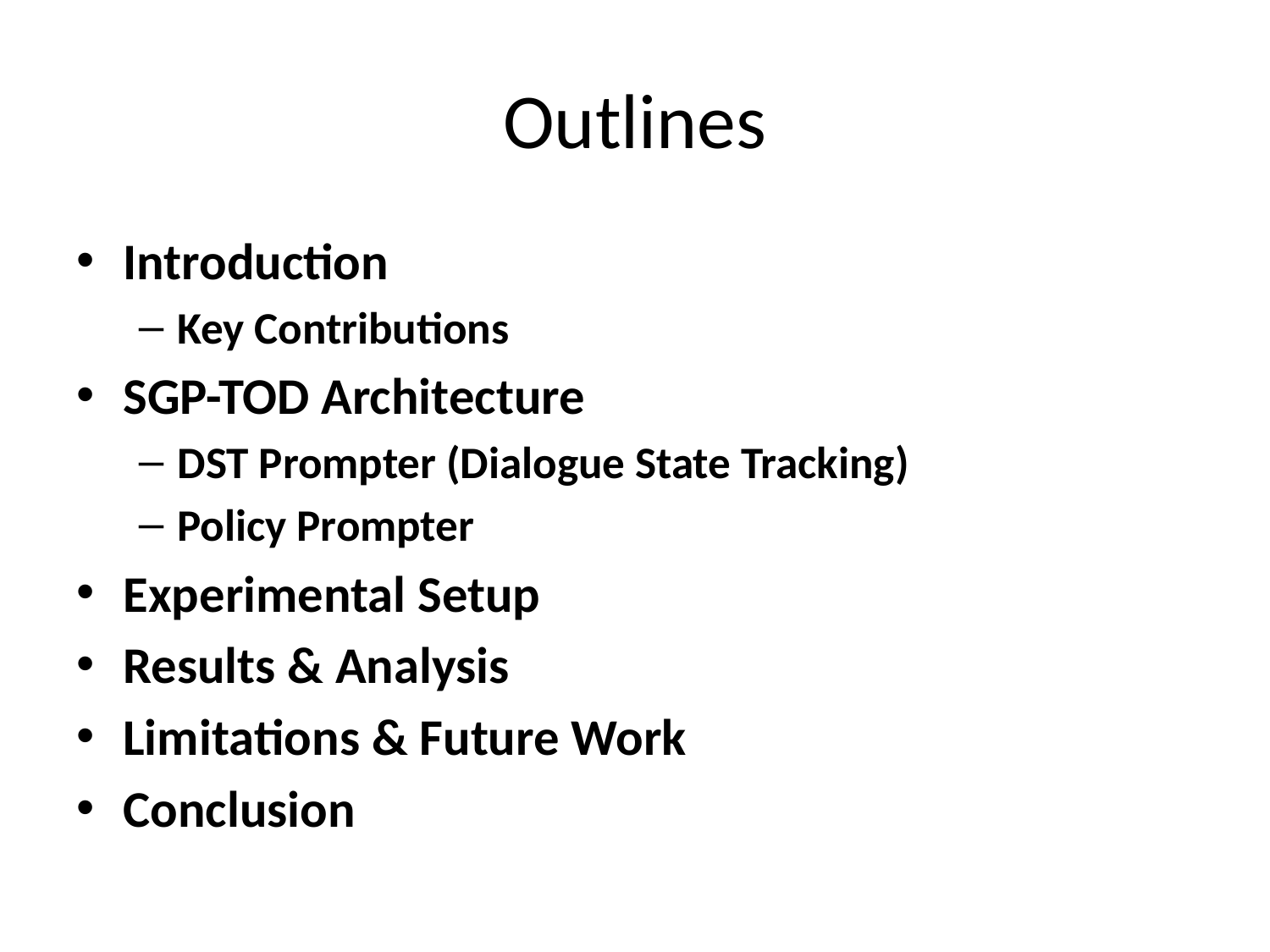

# Outlines
Introduction
Key Contributions
SGP-TOD Architecture
DST Prompter (Dialogue State Tracking)
Policy Prompter
Experimental Setup
Results & Analysis
Limitations & Future Work
Conclusion